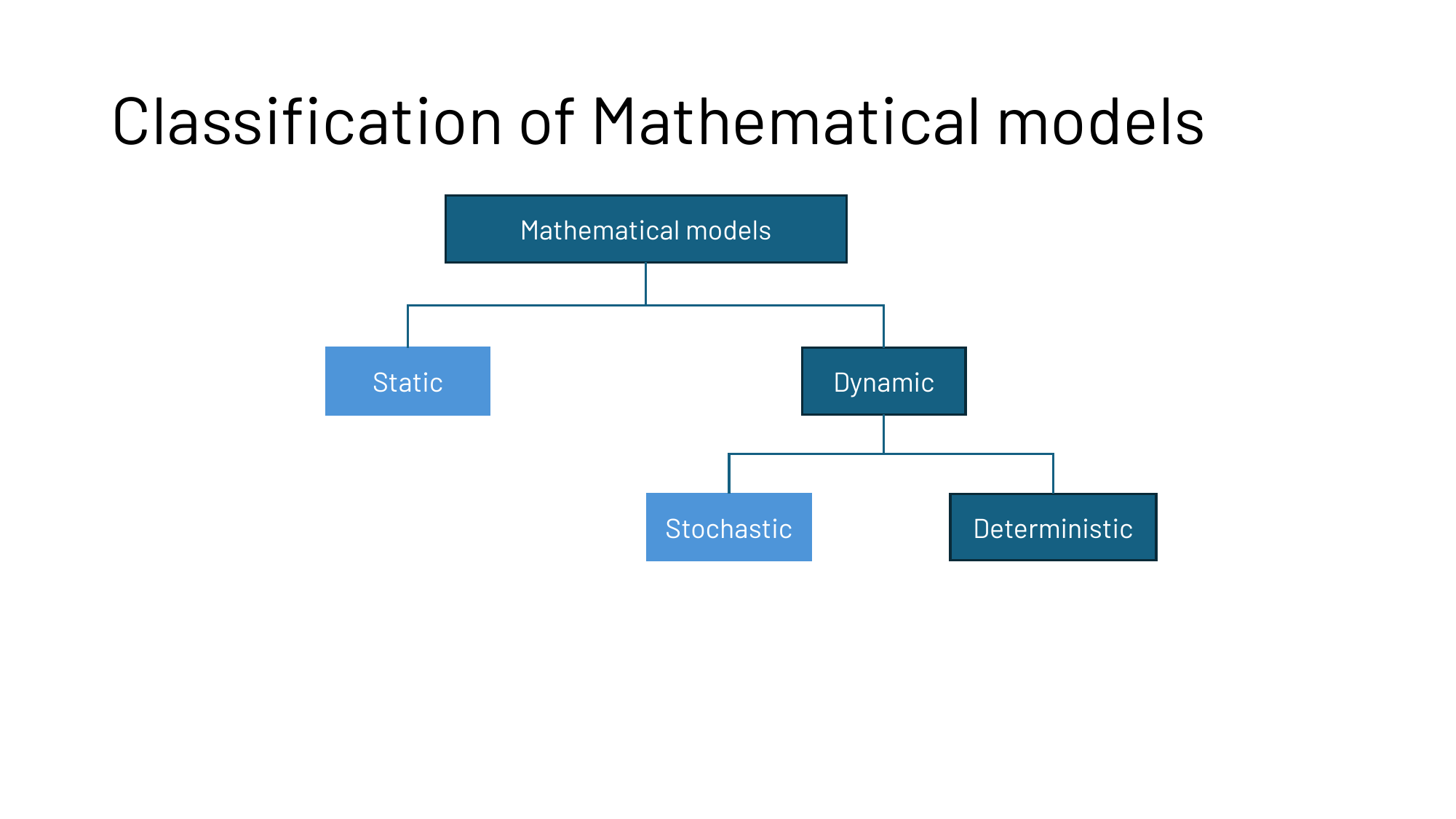

# Classification of Mathematical models
Mathematical models
Static
Dynamic
Stochastic
Deterministic